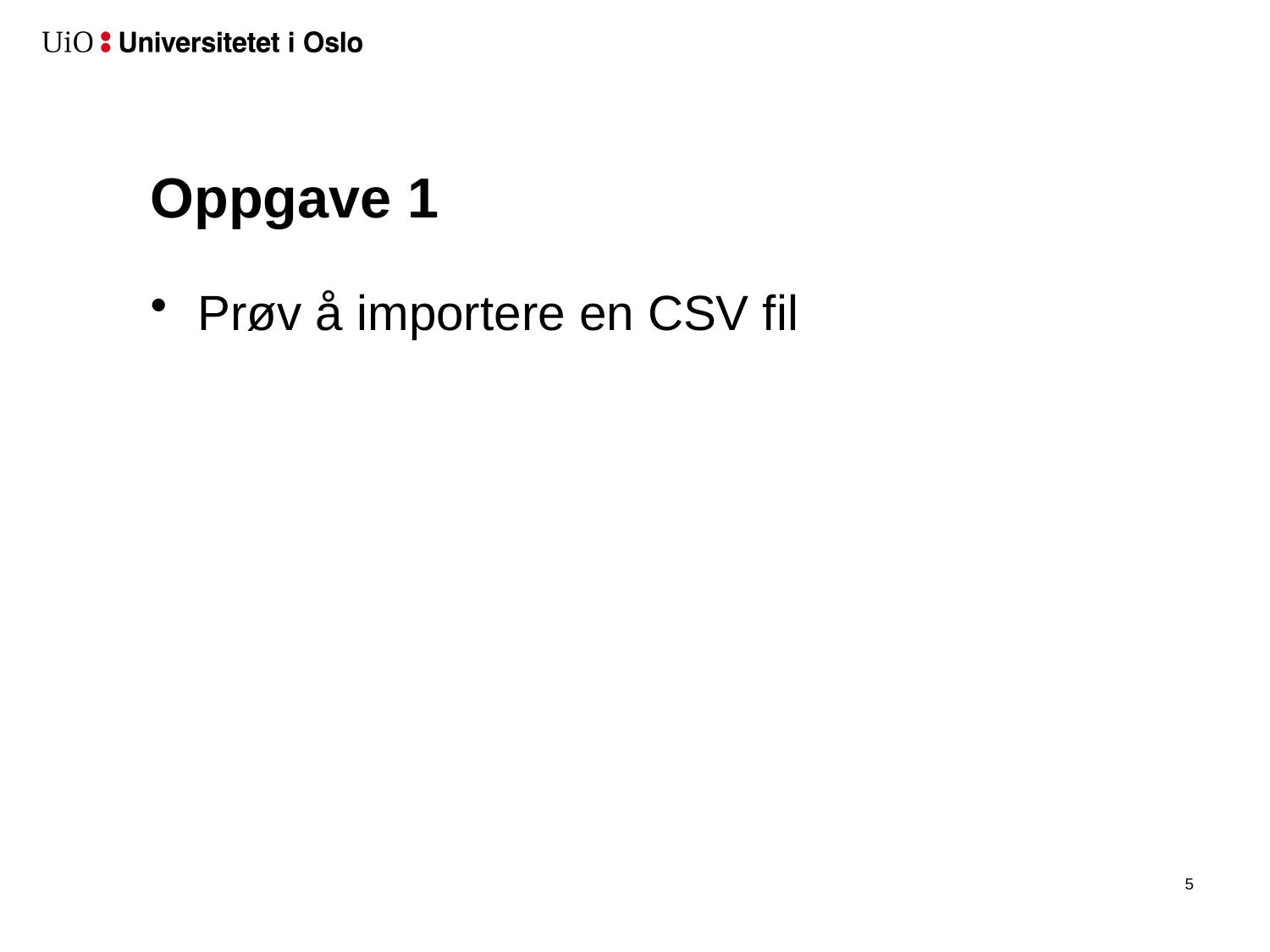

# Oppgave 1
Prøv å importere en CSV fil
5